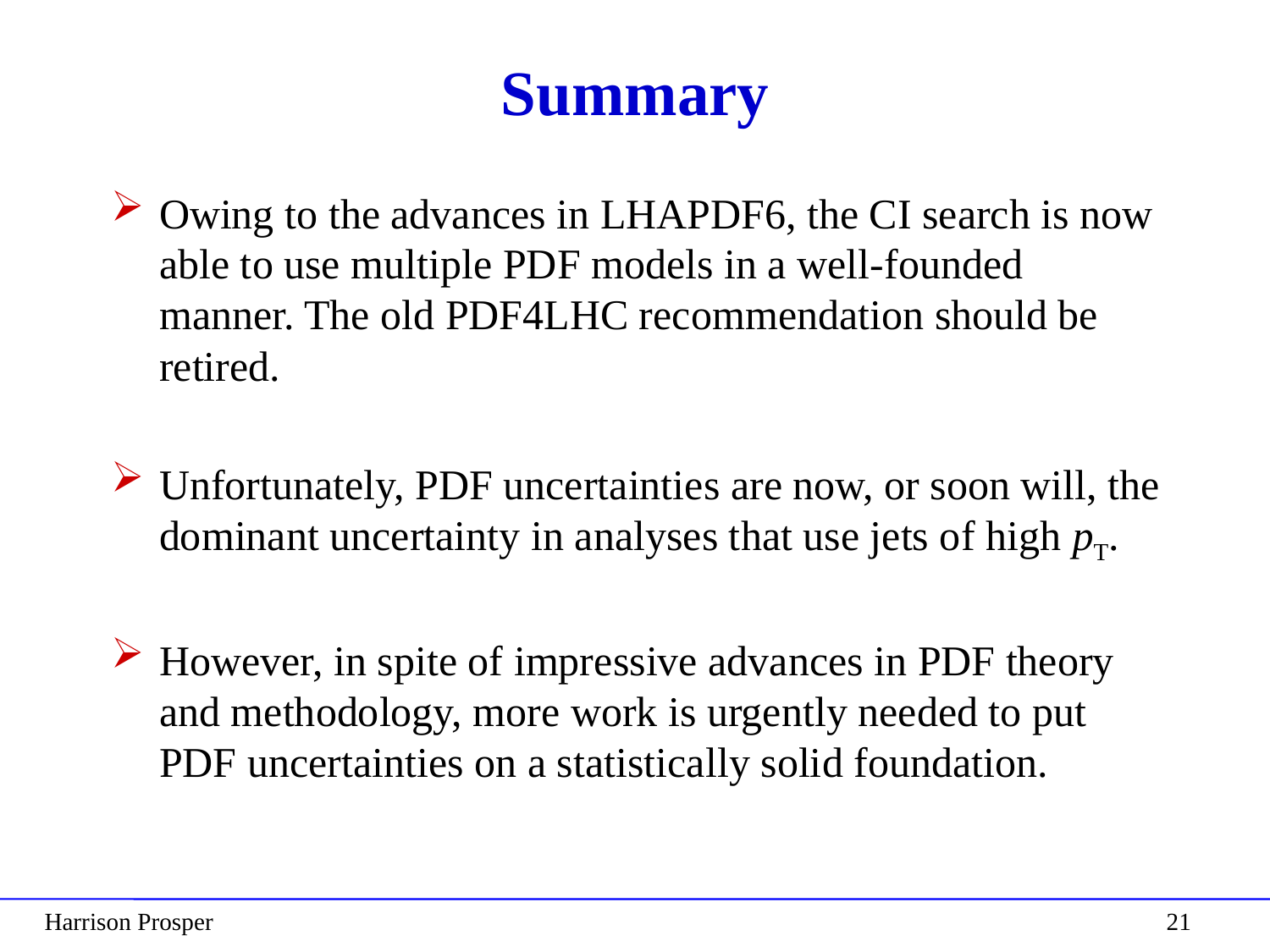

# Summary
Owing to the advances in LHAPDF6, the CI search is now able to use multiple PDF models in a well-founded manner. The old PDF4LHC recommendation should be retired.

Unfortunately, PDF uncertainties are now, or soon will, the dominant uncertainty in analyses that use jets of high pT.

However, in spite of impressive advances in PDF theory and methodology, more work is urgently needed to put PDF uncertainties on a statistically solid foundation.
Harrison Prosper
21